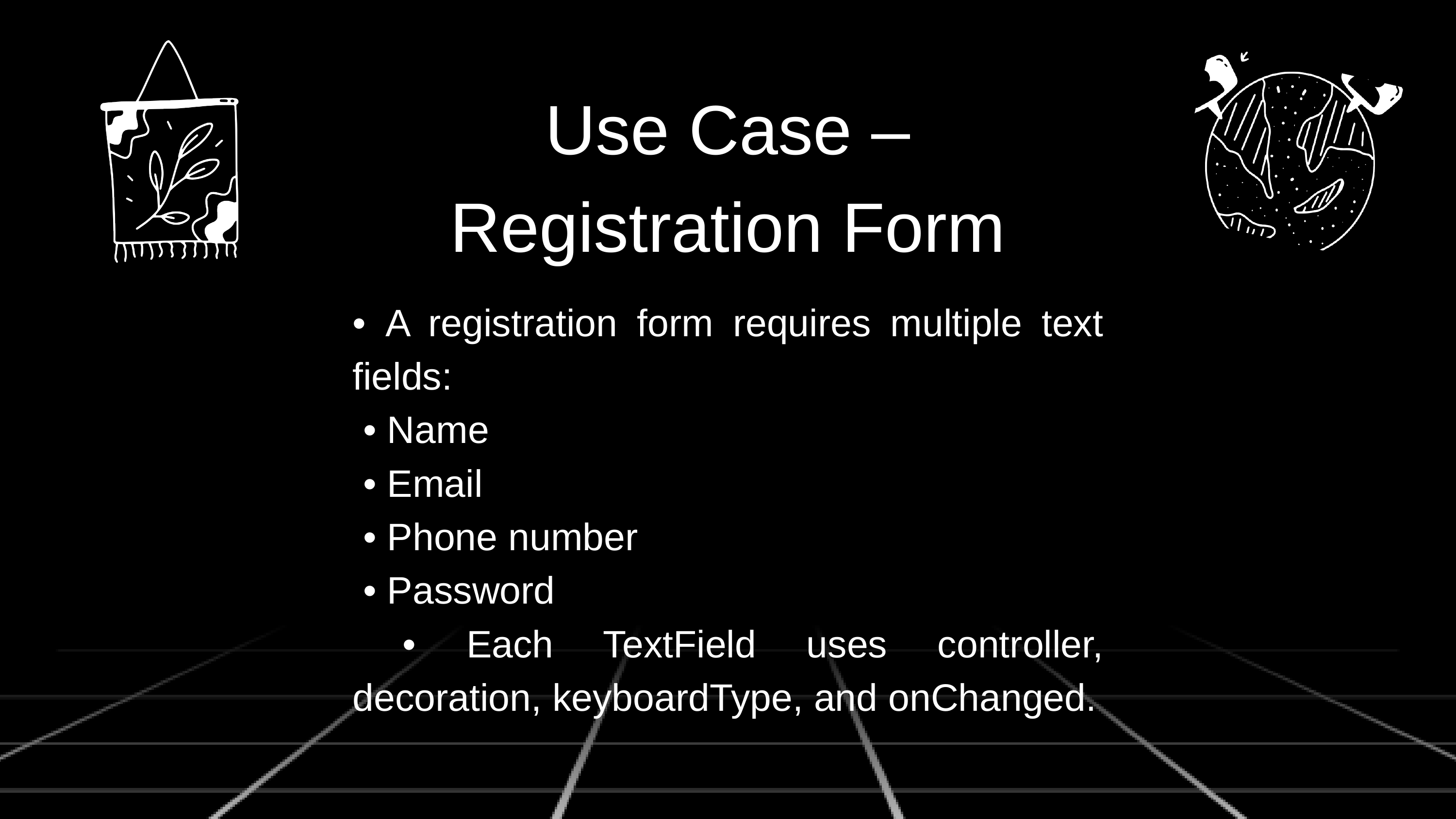

Use Case – Registration Form
• A registration form requires multiple text fields:
 • Name
 • Email
 • Phone number
 • Password
 • Each TextField uses controller, decoration, keyboardType, and onChanged.